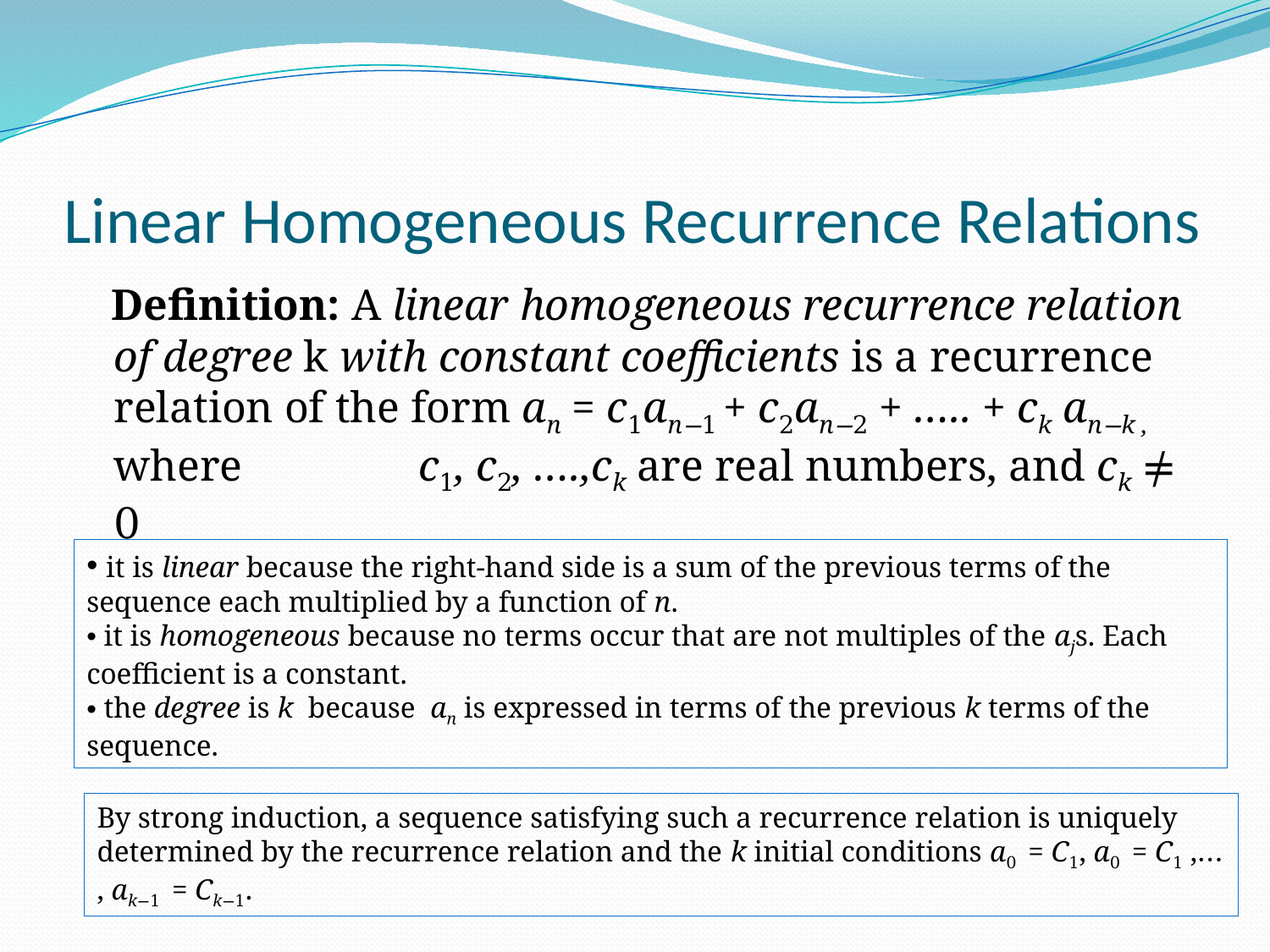

# Linear Homogeneous Recurrence Relations
   Definition: A linear homogeneous recurrence relation of degree k with constant coefficients is a recurrence relation of the form an = c1an−1 + c2an−2 + ….. + ck an−k , where                c1, c2, ….,ck are real numbers, and ck ≠ 0
 it is linear because the right-hand side is a sum of the previous terms of the sequence each multiplied by a function of n.
 it is homogeneous because no terms occur that are not multiples of the ajs. Each coefficient is a constant.
 the degree is k  because  an is expressed in terms of the previous k terms of the sequence.
By strong induction, a sequence satisfying such a recurrence relation is uniquely determined by the recurrence relation and the k initial conditions a0  = C1, a0  = C1 ,… , ak−1  = Ck−1.